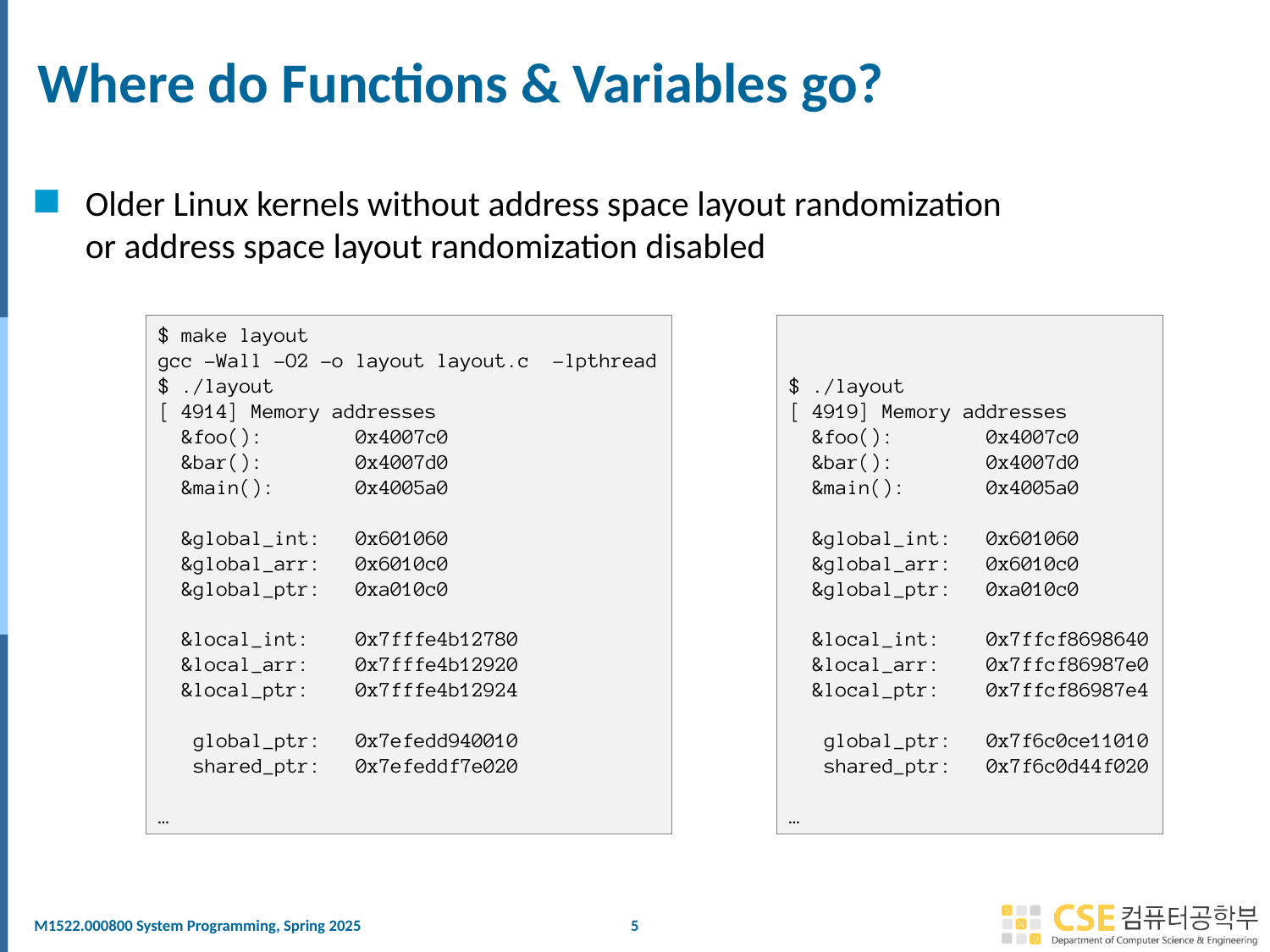

# Where do Functions & Variables go?
Older Linux kernels without address space layout randomization
or address space layout randomization disabled
$ make layout
gcc -Wall -O2 -o layout layout.c  –lpthread
$ ./layout
[ 4914] Memory addresses
  &foo():        0x4007c0
  &bar():        0x4007d0
  &main():       0x4005a0

  &global_int:   0x601060
  &global_arr:   0x6010c0
  &global_ptr:   0xa010c0

  &local_int:    0x7fffe4b12780
  &local_arr:    0x7fffe4b12920
  &local_ptr:    0x7fffe4b12924

   global_ptr:   0x7efedd940010
   shared_ptr:   0x7efeddf7e020
…

$ ./layout
[ 4919] Memory addresses
  &foo():        0x4007c0
  &bar():        0x4007d0
  &main():       0x4005a0

  &global_int:   0x601060
  &global_arr:   0x6010c0
  &global_ptr:   0xa010c0

  &local_int:    0x7ffcf8698640
  &local_arr:    0x7ffcf86987e0
  &local_ptr:    0x7ffcf86987e4

   global_ptr:   0x7f6c0ce11010
   shared_ptr:   0x7f6c0d44f020

…